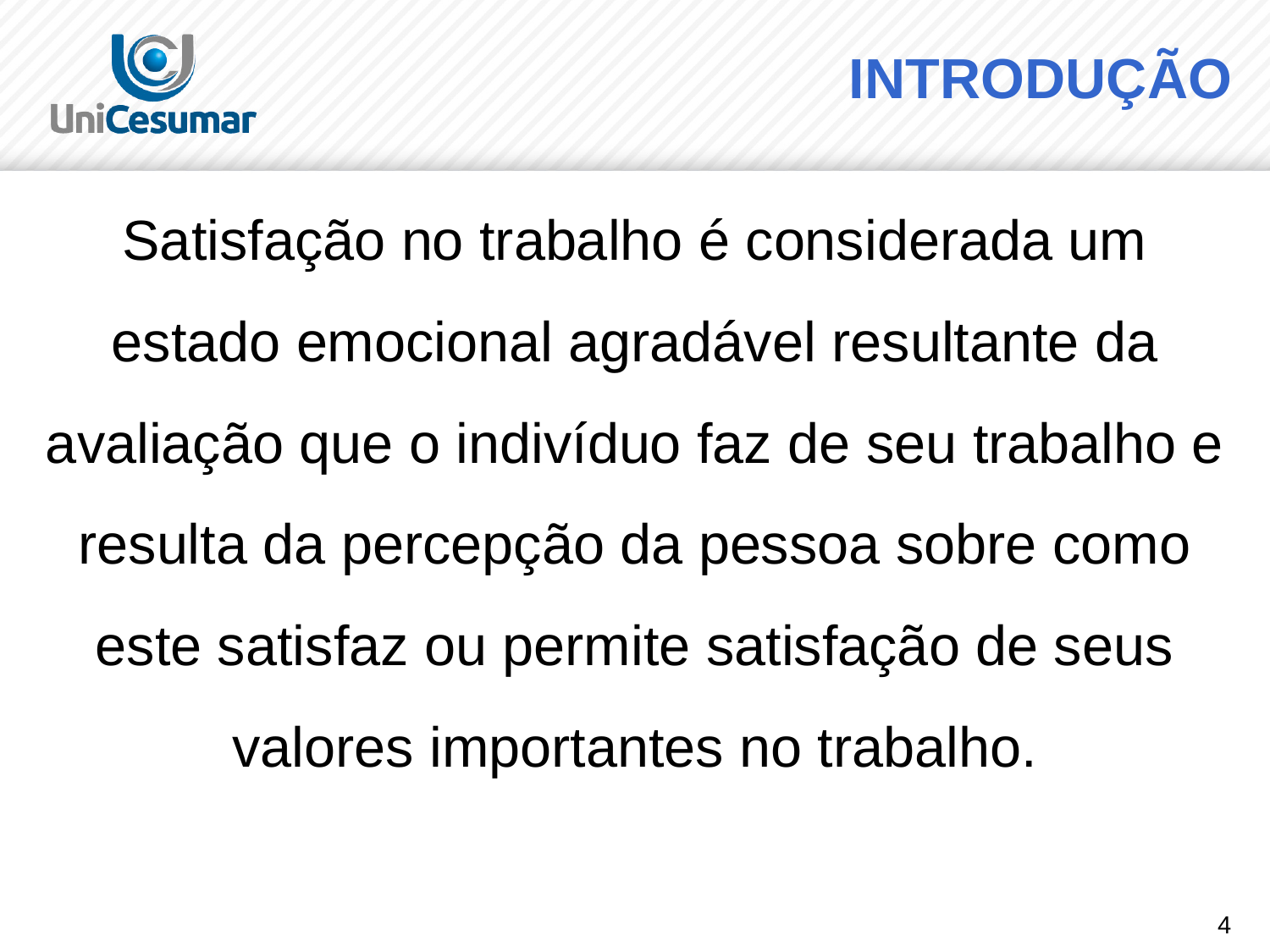

# INTRODUÇÃO
Satisfação no trabalho é considerada um estado emocional agradável resultante da avaliação que o indivíduo faz de seu trabalho e resulta da percepção da pessoa sobre como este satisfaz ou permite satisfação de seus valores importantes no trabalho.